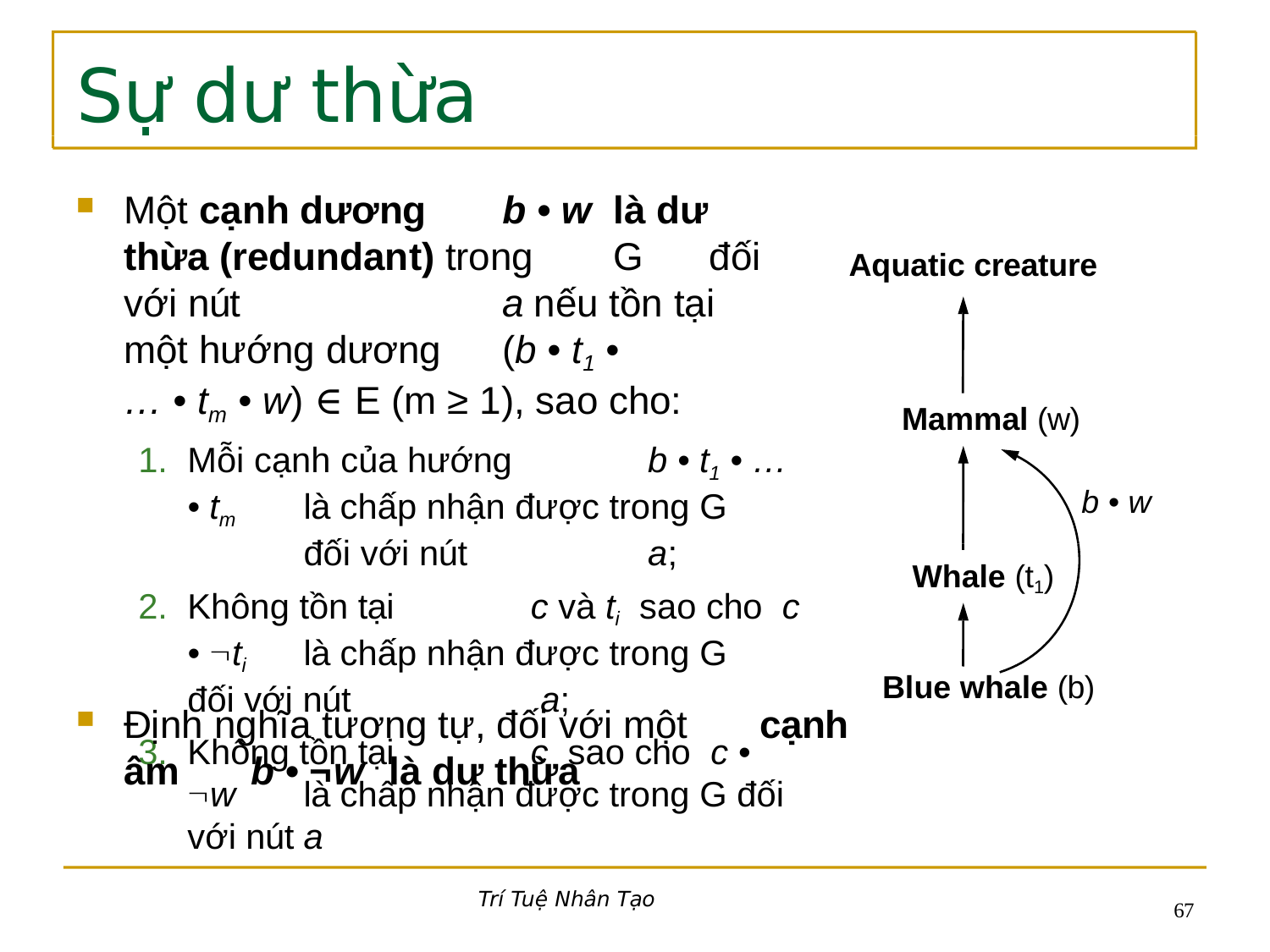

# Sự dư thừa

Một cạnh dương	b • w	là dư thừa (redundant) trong		G	đối với nút	a nếu tồn tại một hướng dương	(b • t1 •
… • tm • w) ∈ E (m ≥ 1), sao cho:
Mỗi cạnh của hướng	b • t1 • … • tm	là chấp nhận được trong G	đối với nút	a;
Không tồn tại	c và ti	sao cho	c • ¬ti	là chấp nhận được trong G	đối với nút	 a;
Không tồn tại	c	sao cho	c • ¬w	là chấp nhận được trong G đối với nút	a
Aquatic creature

Mammal (w)

b • w

Whale (t1)

Blue whale (b)
Định nghĩa tương tự, đối với một	cạnh
âm	b • ¬w	là dư thừa

Trí Tuệ Nhân Tạo
67